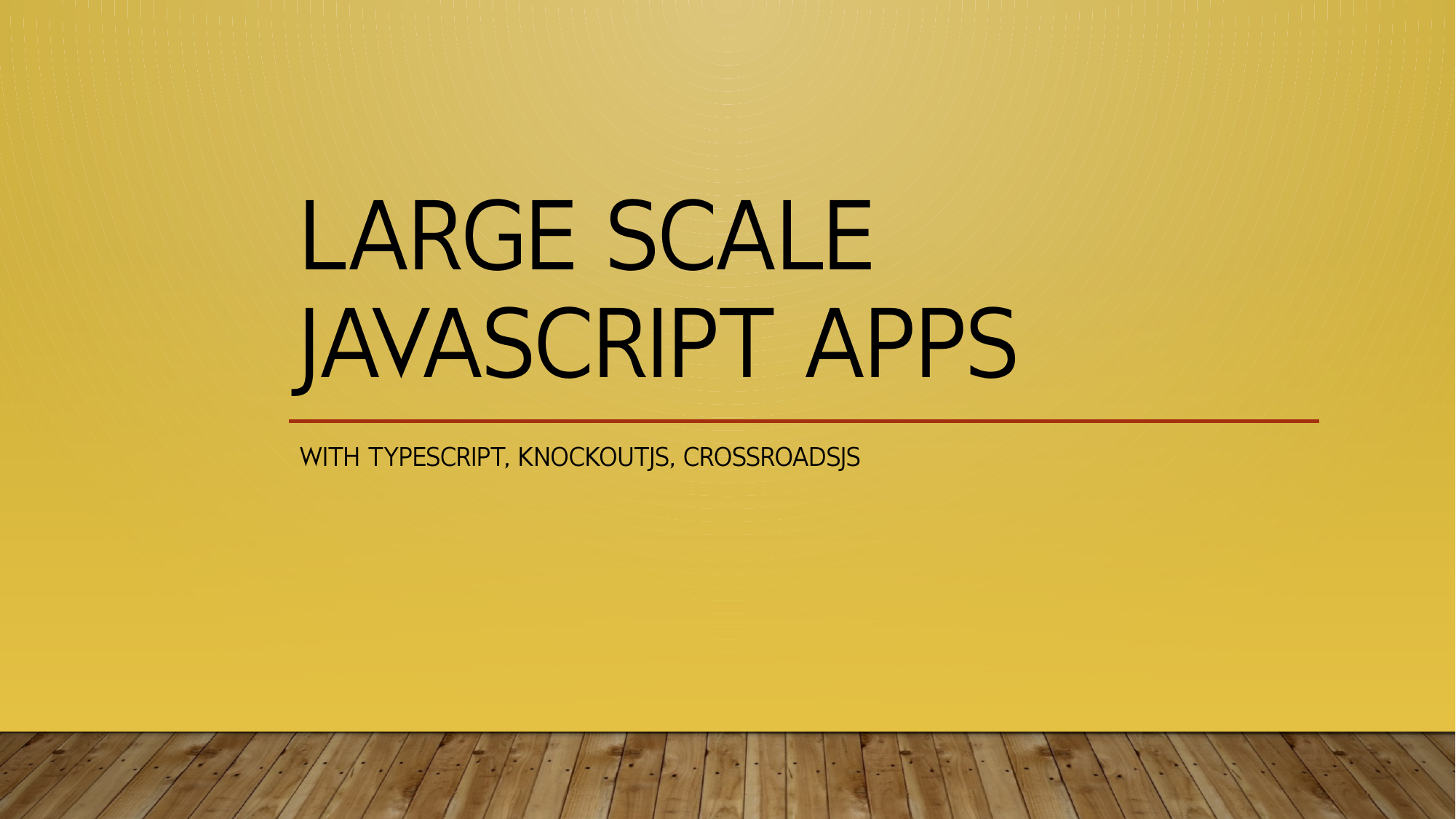

# Large scale Javascript apps
With Typescript, KnockoutJs, CrossroadsJs